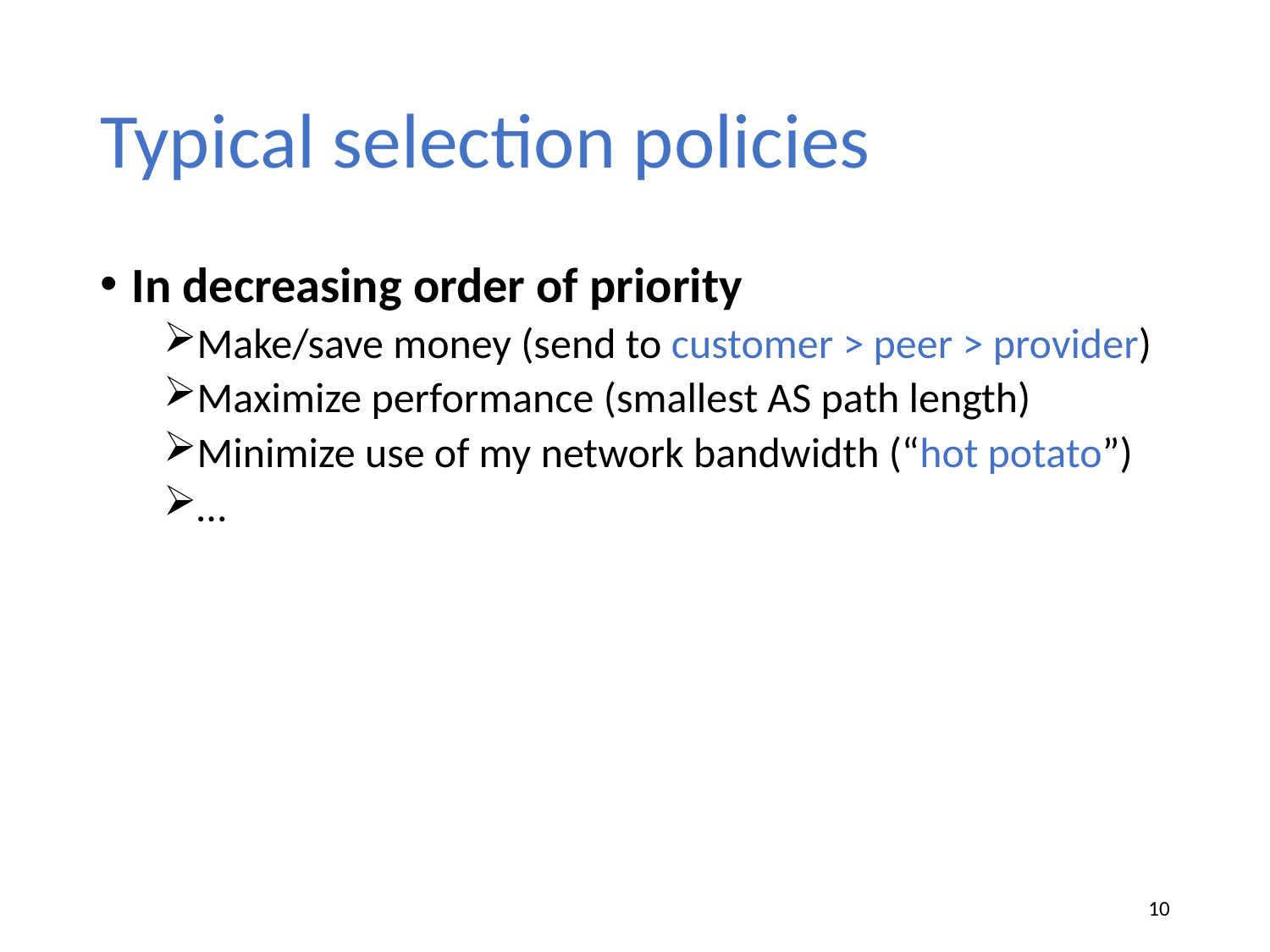

# Typical selection policies
In decreasing order of priority
Make/save money (send to customer > peer > provider)
Maximize performance (smallest AS path length)
Minimize use of my network bandwidth (“hot potato”)
…

10